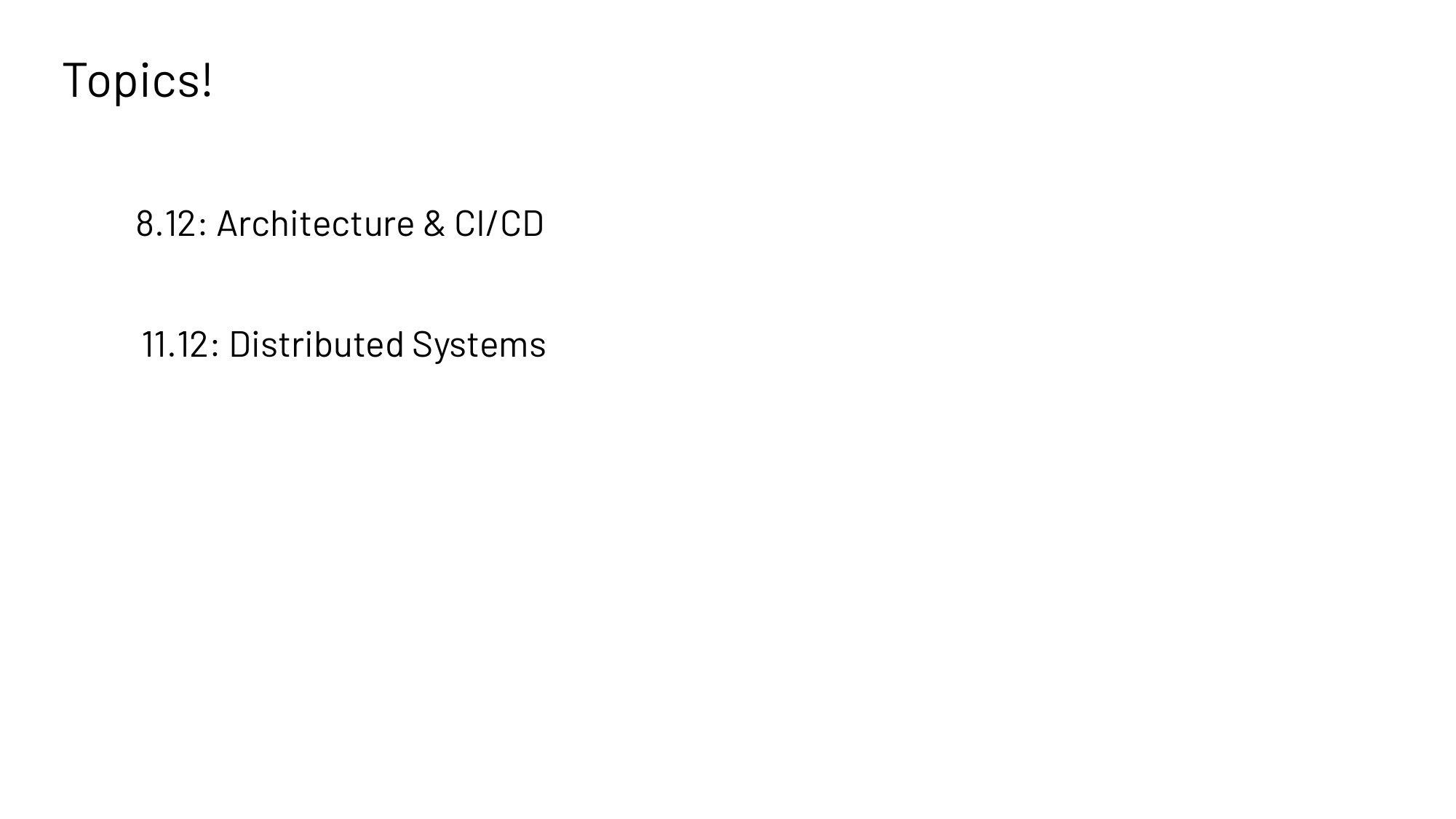

Topics!
8.12: Architecture & CI/CD
11.12: Distributed Systems